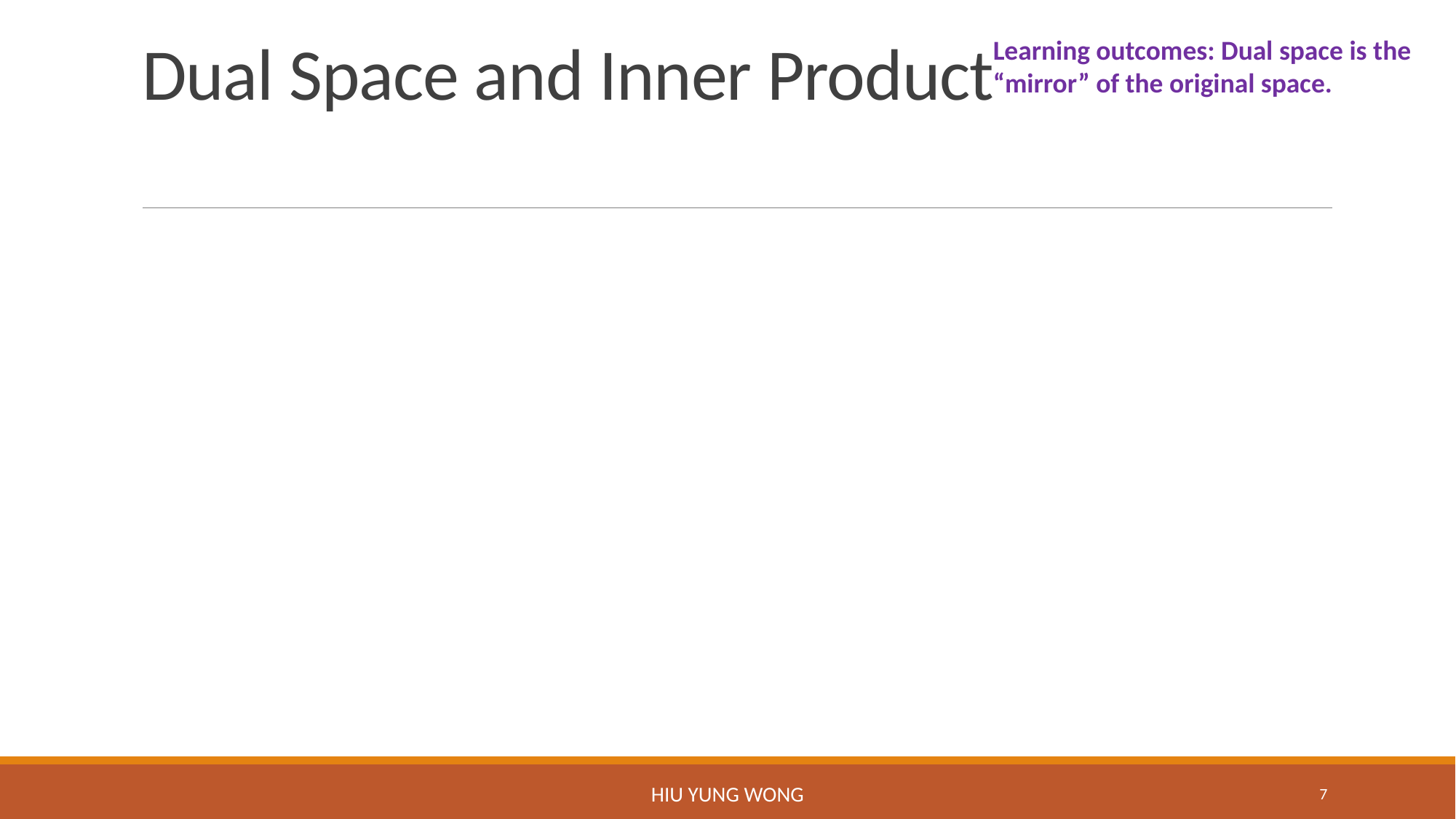

Learning outcomes: Dual space is the “mirror” of the original space.
# Dual Space and Inner Product
Hiu Yung Wong
7